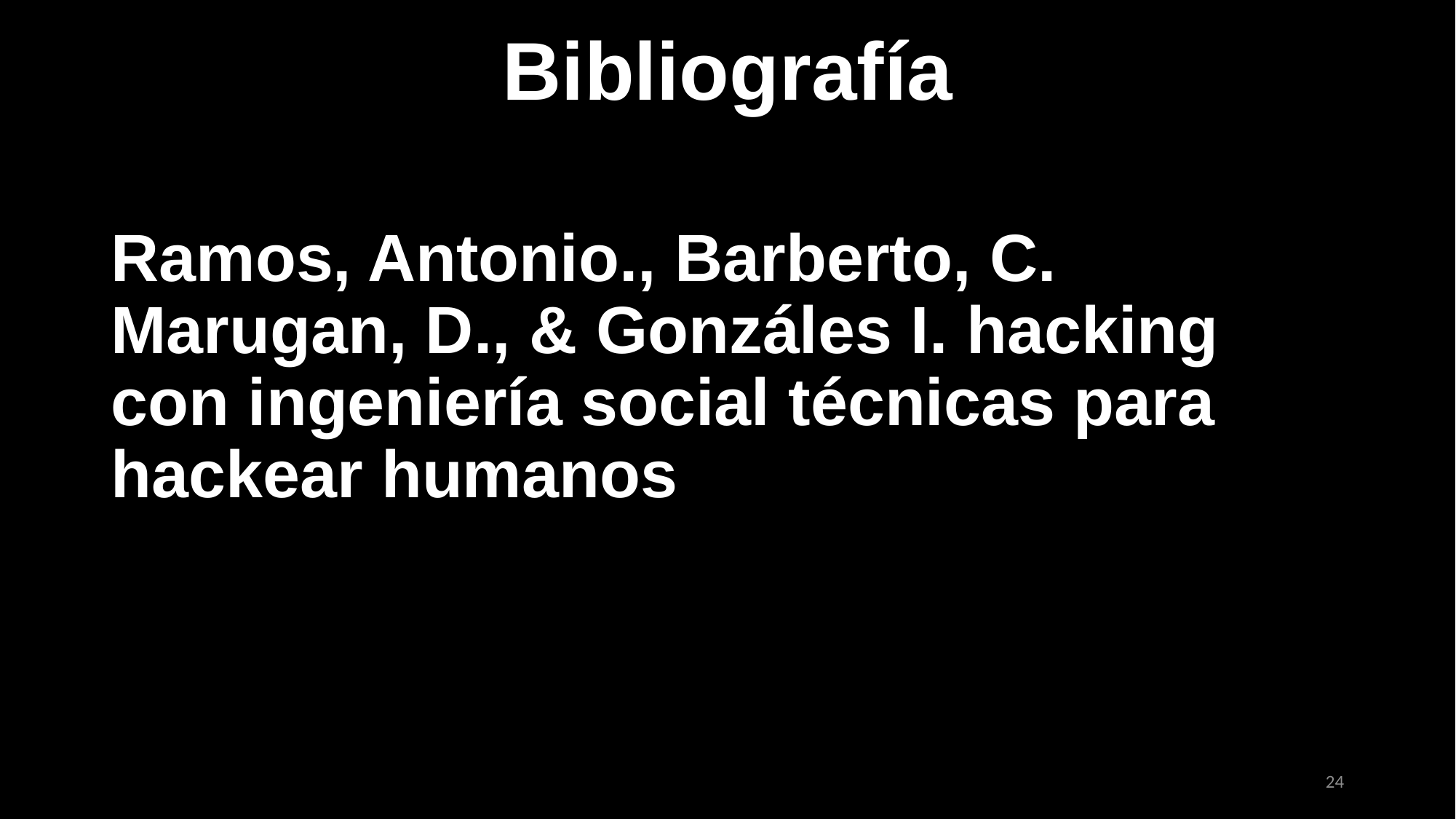

Bibliografía
Ramos, Antonio., Barberto, C. Marugan, D., & Gonzáles I. hacking con ingeniería social técnicas para hackear humanos
24